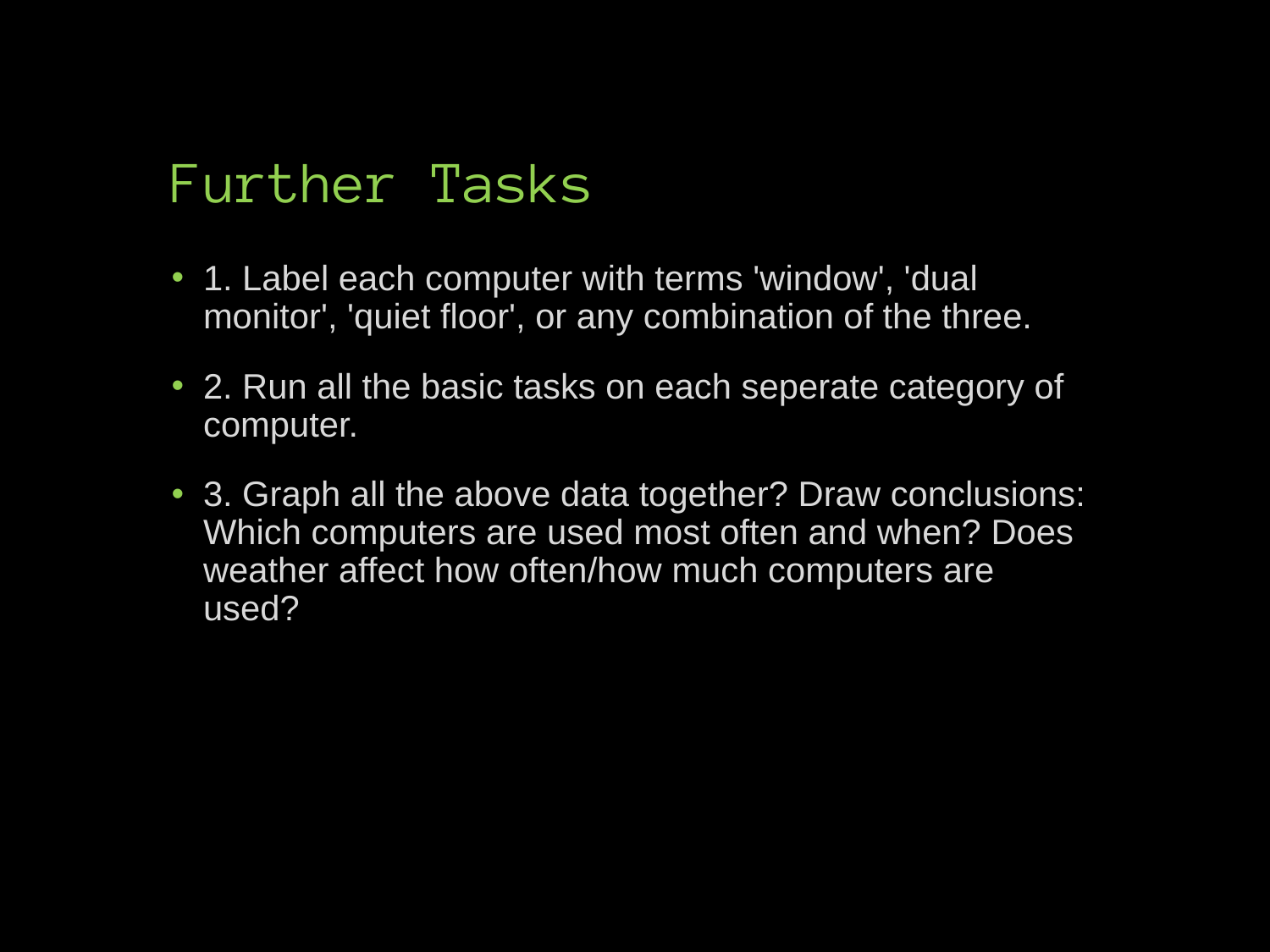

# Further Tasks
1. Label each computer with terms 'window', 'dual monitor', 'quiet floor', or any combination of the three.
2. Run all the basic tasks on each seperate category of computer.
3. Graph all the above data together? Draw conclusions: Which computers are used most often and when? Does weather affect how often/how much computers are used?